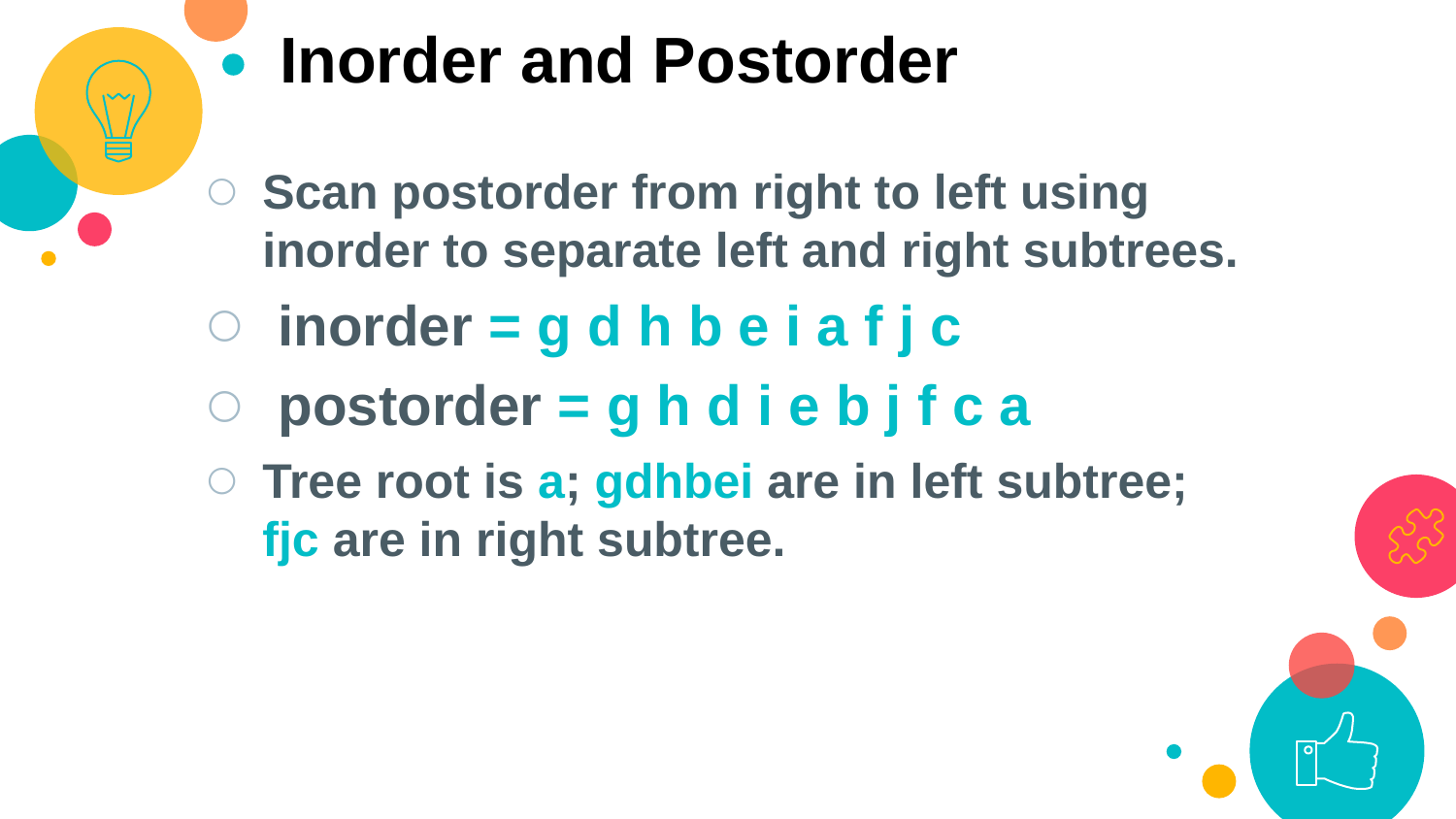

Inorder and Postorder
Scan postorder from right to left using inorder to separate left and right subtrees.
 inorder = g d h b e i a f j c
 postorder = g h d i e b j f c a
Tree root is a; gdhbei are in left subtree; fjc are in right subtree.